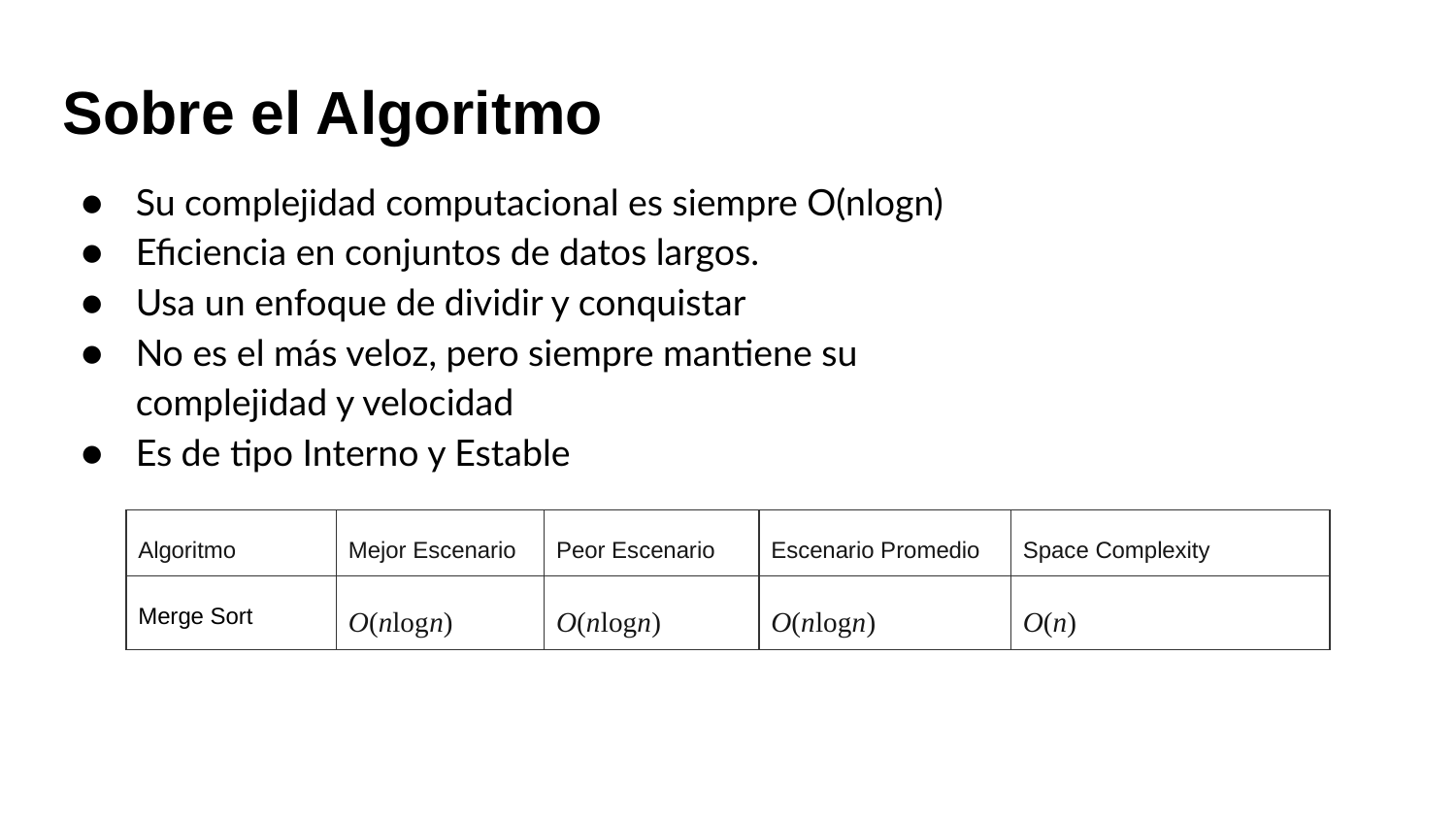

# Sobre el Algoritmo

Su complejidad computacional es siempre O(nlogn)
Eficiencia en conjuntos de datos largos.
Usa un enfoque de dividir y conquistar
No es el más veloz, pero siempre mantiene su complejidad y velocidad
Es de tipo Interno y Estable
| Algoritmo | Mejor Escenario | Peor Escenario | Escenario Promedio | Space Complexity |
| --- | --- | --- | --- | --- |
| Merge Sort | O(nlogn) | O(nlogn) | O(nlogn) | O(n) |